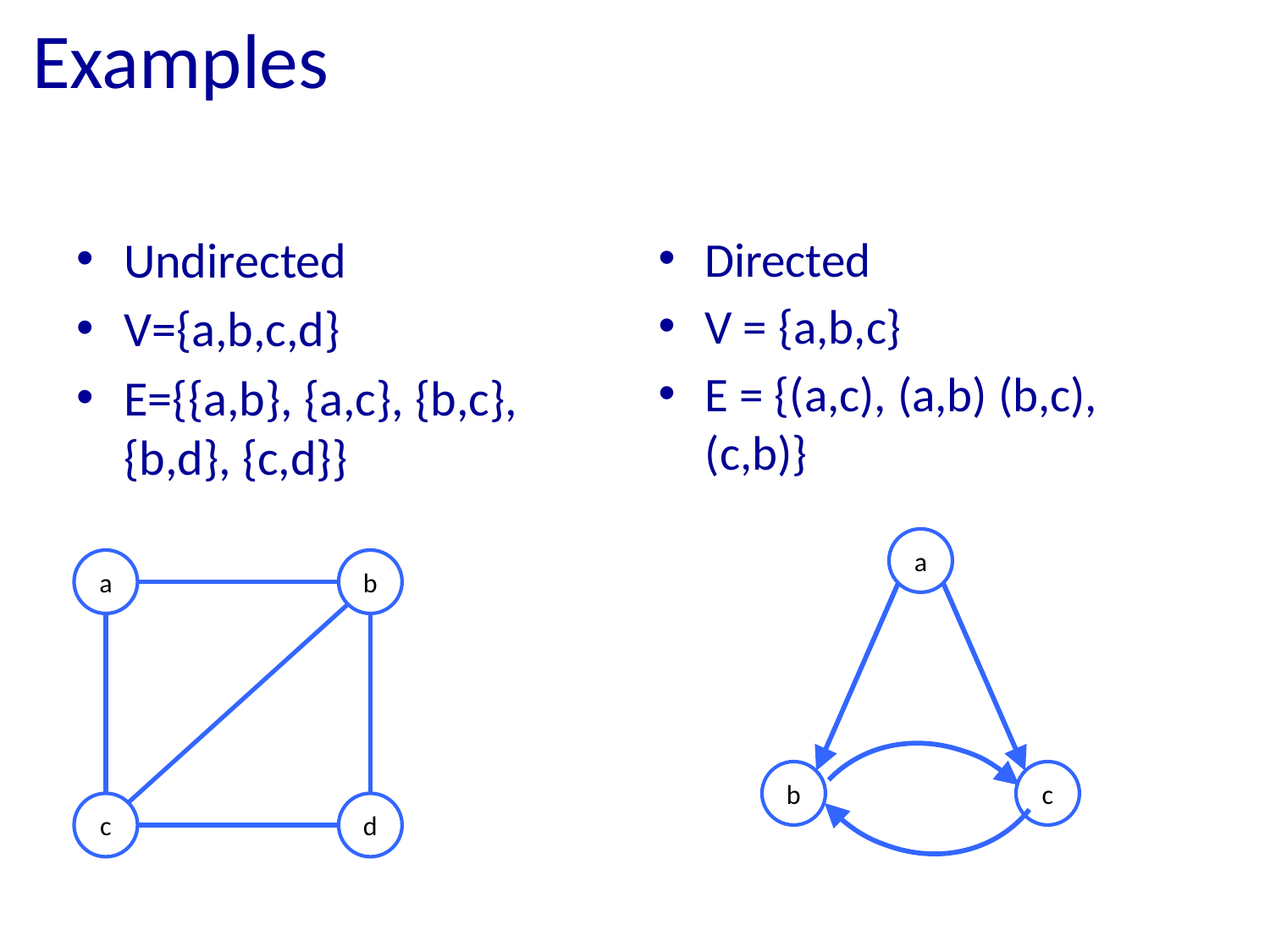

# Examples
Undirected
V={a,b,c,d}
E={{a,b}, {a,c}, {b,c}, {b,d}, {c,d}}

Directed
V = {a,b,c}
E = {(a,c), (a,b) (b,c), (c,b)}
a
a
b

b
c
c
d